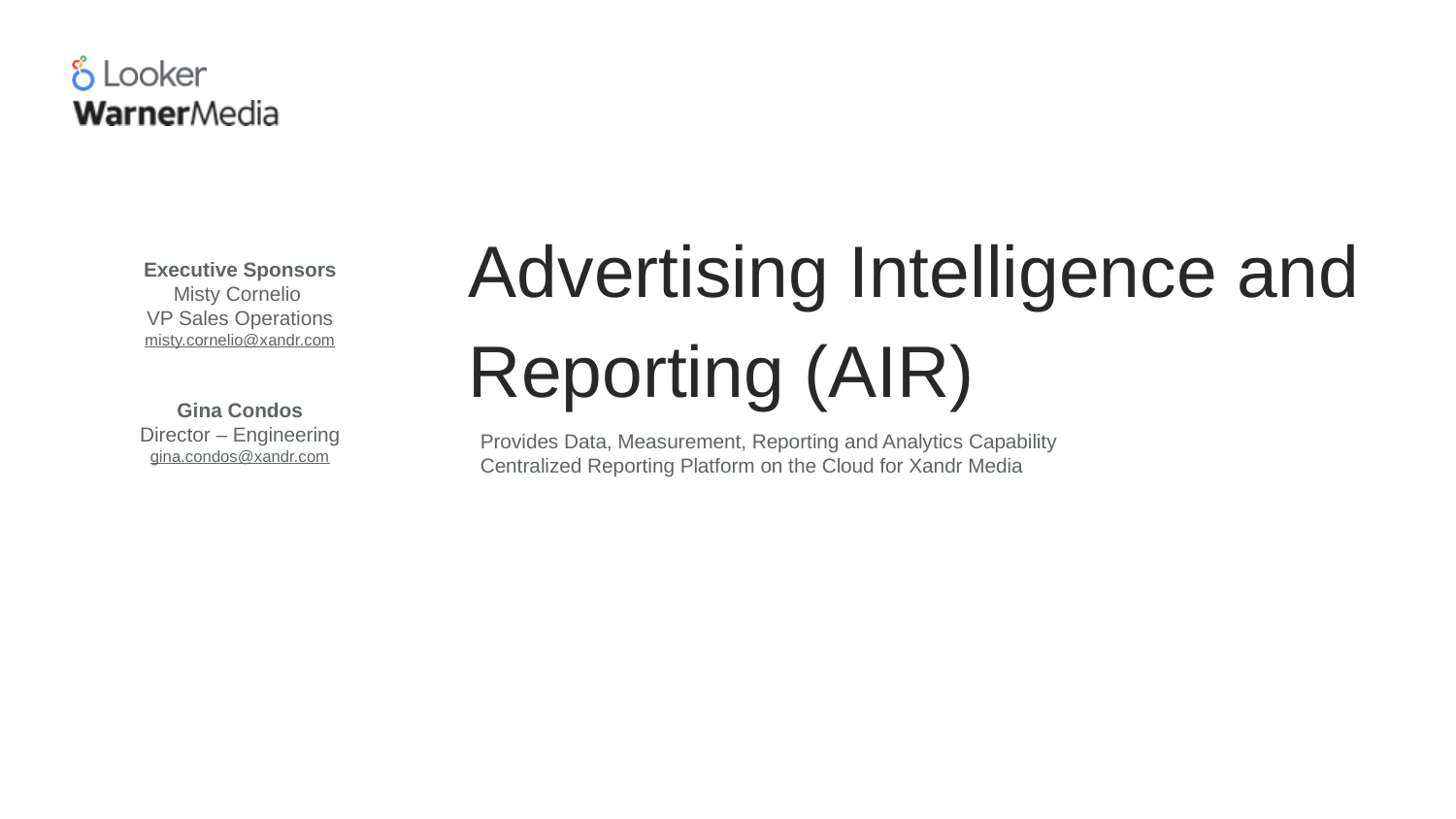

# Advertising Intelligence and Reporting (AIR)
Executive Sponsors
Misty Cornelio
VP Sales Operations
misty.cornelio@xandr.com

Gina Condos
Director – Engineering
gina.condos@xandr.com

Provides Data, Measurement, Reporting and Analytics Capability
Centralized Reporting Platform on the Cloud for Xandr Media